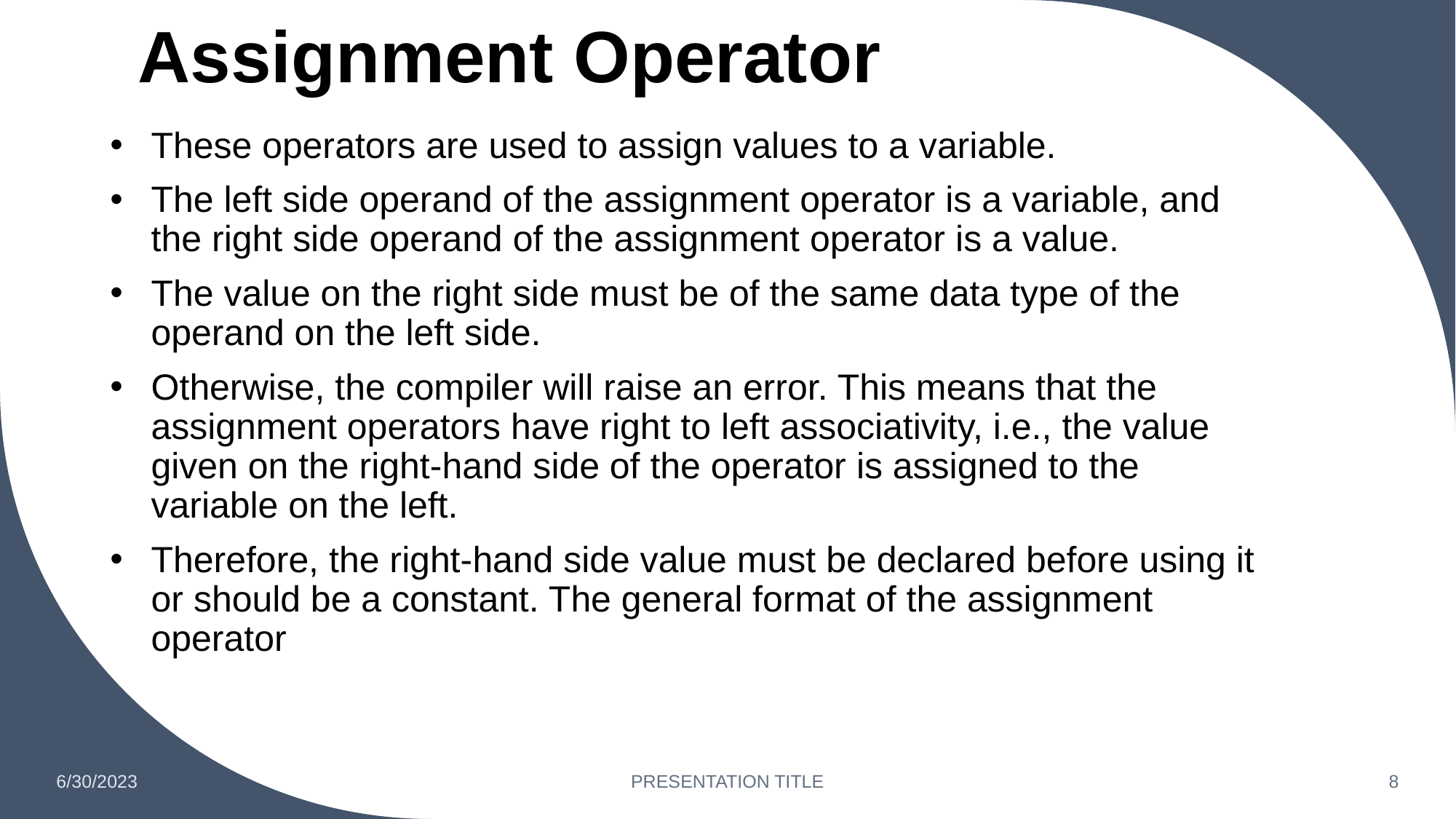

# Assignment Operator
These operators are used to assign values to a variable.
The left side operand of the assignment operator is a variable, and the right side operand of the assignment operator is a value.
The value on the right side must be of the same data type of the operand on the left side.
Otherwise, the compiler will raise an error. This means that the assignment operators have right to left associativity, i.e., the value given on the right-hand side of the operator is assigned to the variable on the left.
Therefore, the right-hand side value must be declared before using it or should be a constant. The general format of the assignment operator
6/30/2023
PRESENTATION TITLE
8